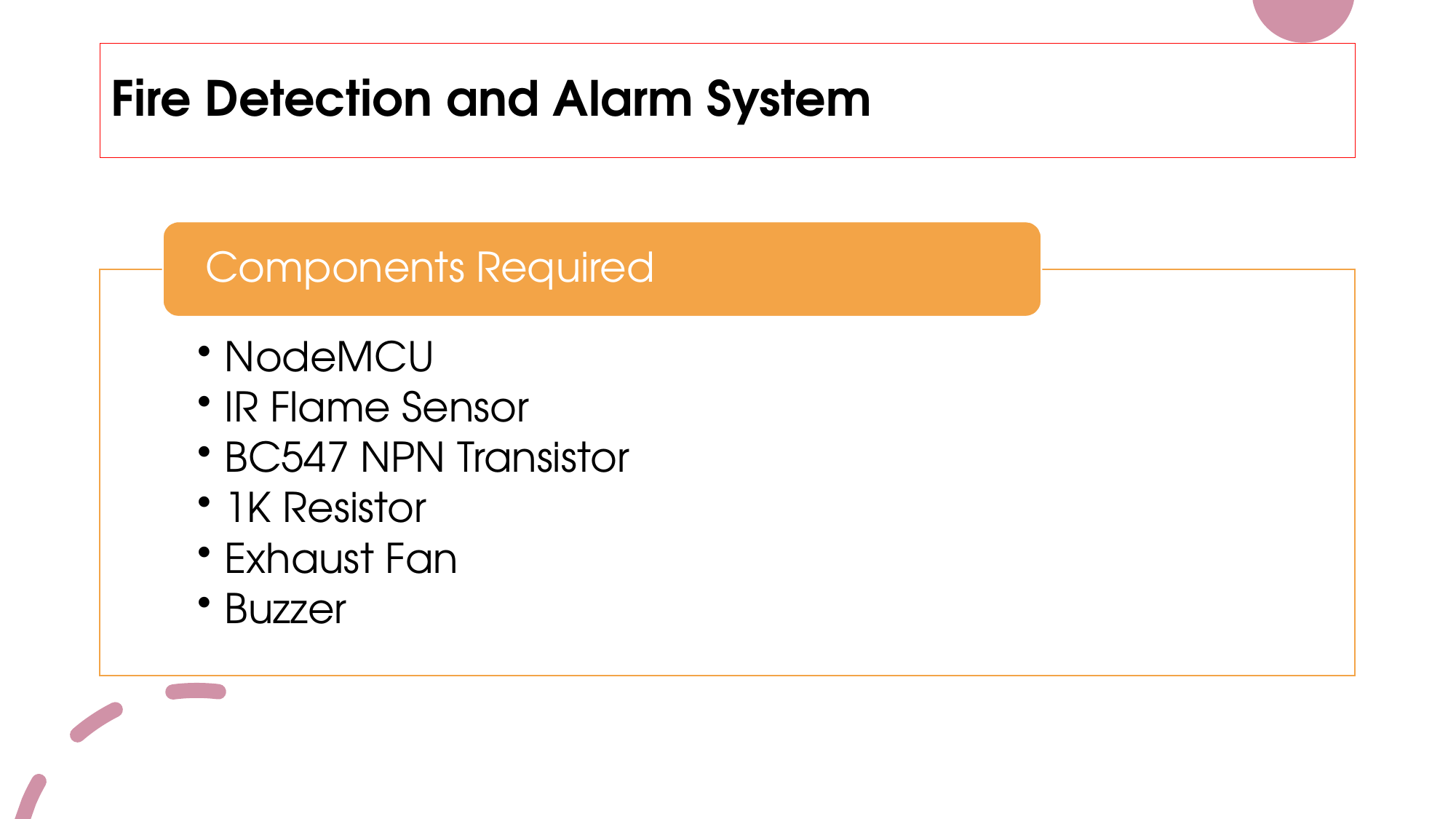

# Fire Detection and Alarm System
NodeMCU
IR Flame Sensor
BC547 NPN Transistor
1K Resistor
Exhaust Fan
Buzzer
Components Required